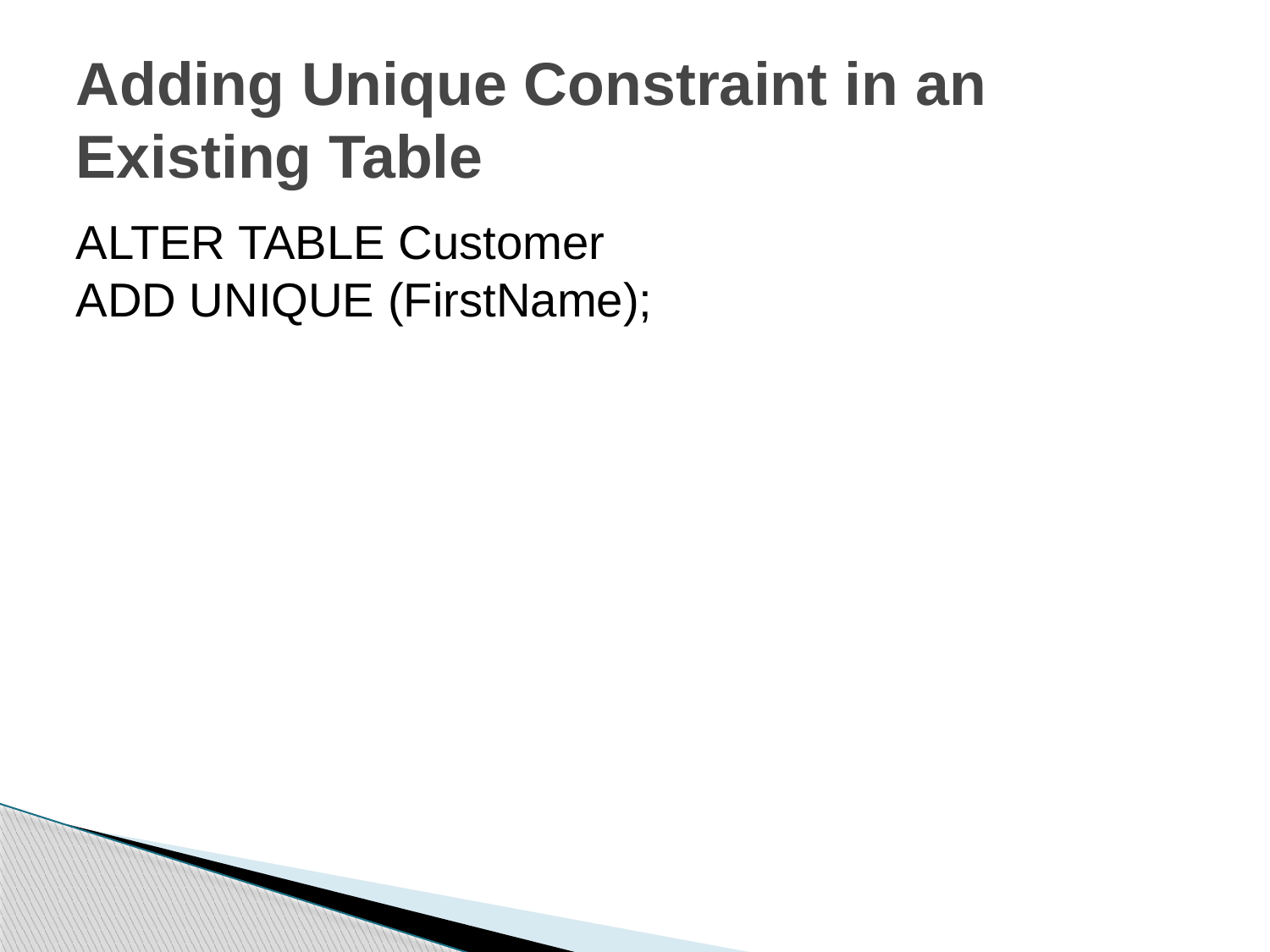

# Adding Unique Constraint in an Existing Table
ALTER TABLE Customer
ADD UNIQUE (FirstName);